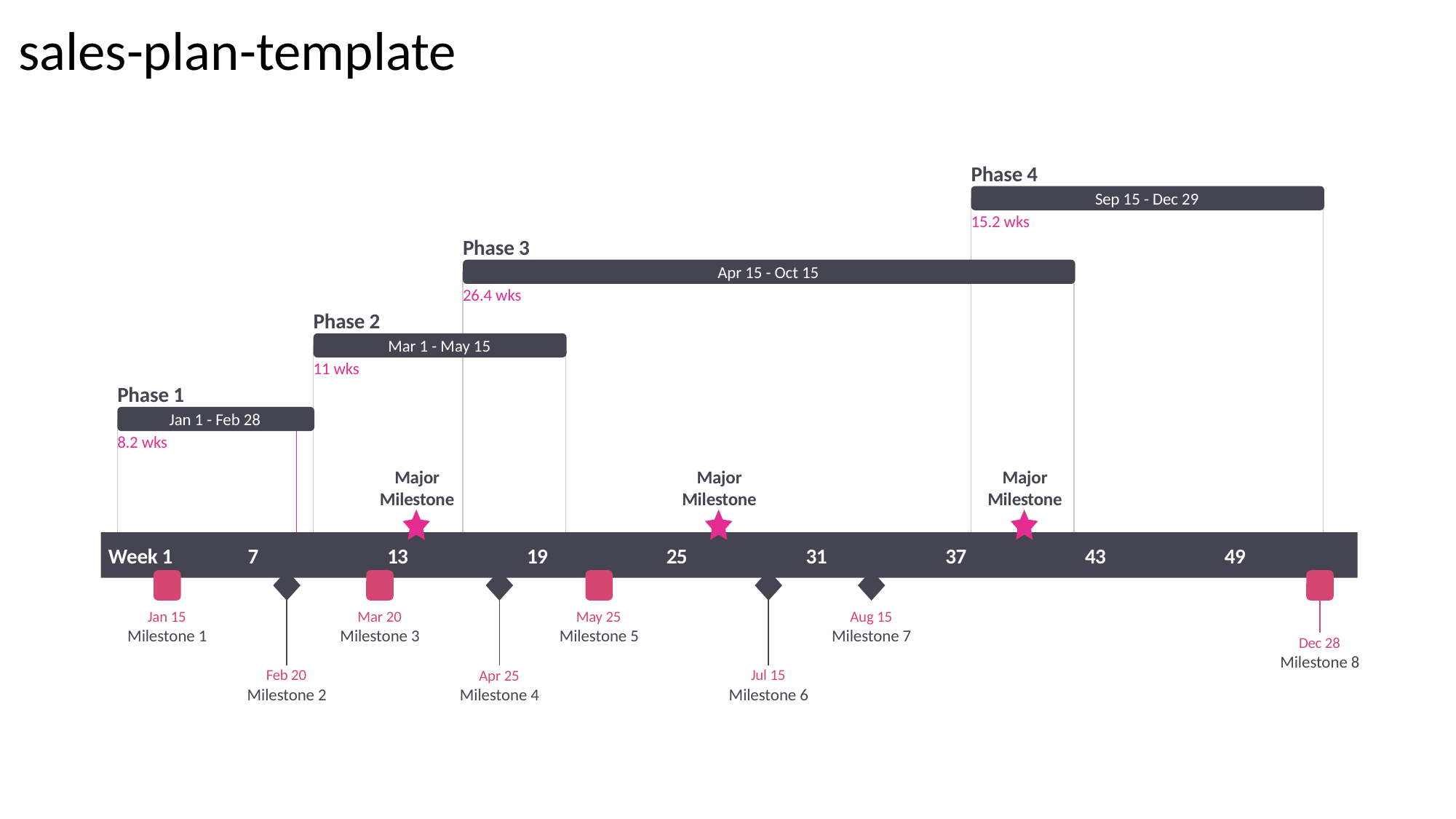

sales-plan-template

Phase 4

Sep 15 - Dec 29
15.2 wks

Phase 3

Apr 15 - Oct 15
26.4 wks

Phase 2

Mar 1 - May 15
11 wks

Phase 1

Jan 1 - Feb 28
8.2 wks
Major Milestone
Major Milestone
Major Milestone

Today
Mar 31
Jun 30
Sep 30

2020
2022
Week 1
7
13
19
25
31
37
43
49

Jan 15
Mar 20
May 25
Aug 15
Milestone 1
Milestone 3
Milestone 5
Milestone 7
Dec 28
Milestone 8
Feb 20
Jul 15
Apr 25
Milestone 6
Milestone 2
Milestone 4